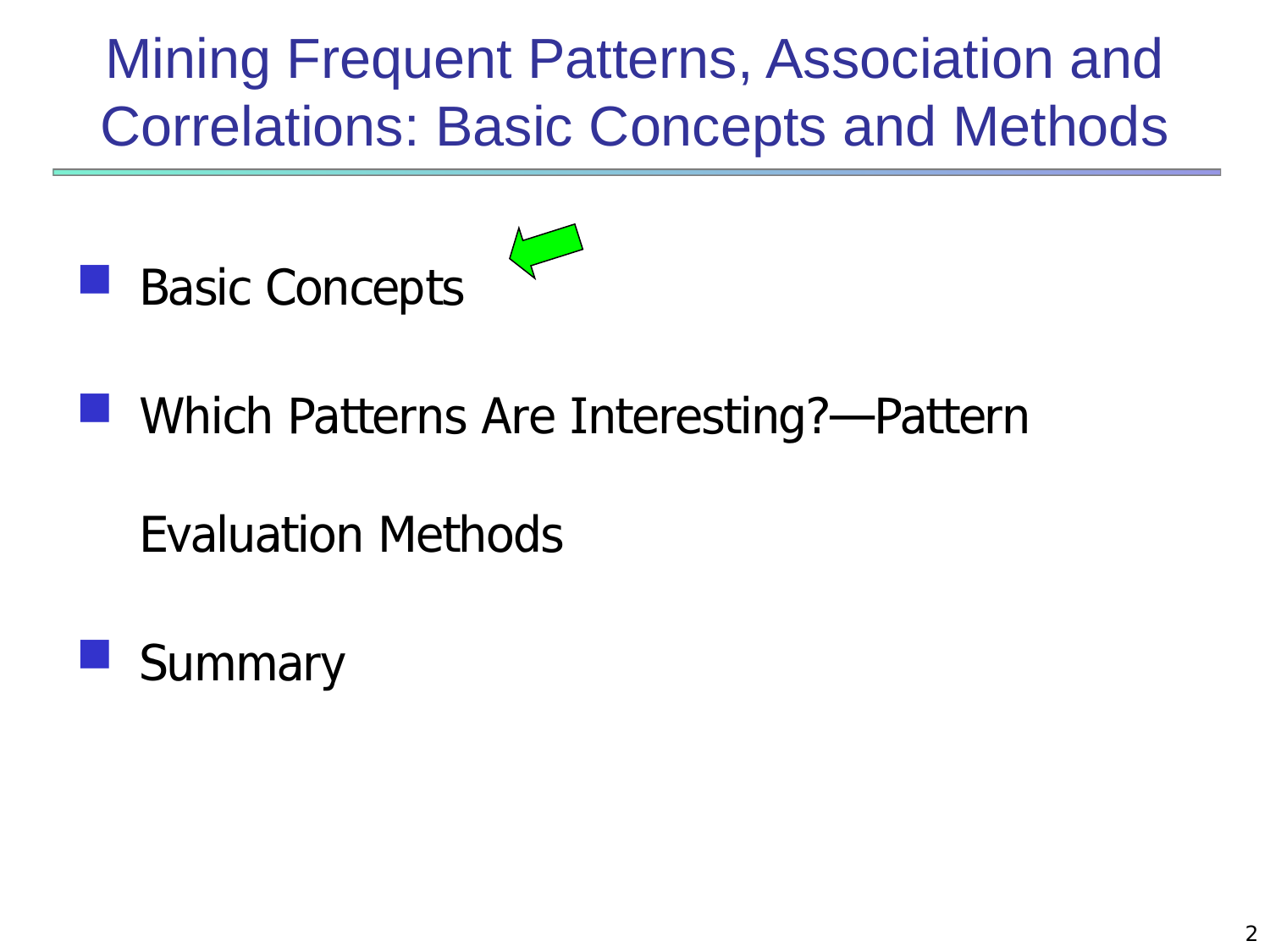

# Mining Frequent Patterns, Association and Correlations: Basic Concepts and Methods
Basic Concepts
Which Patterns Are Interesting?—Pattern Evaluation Methods
Summary

2